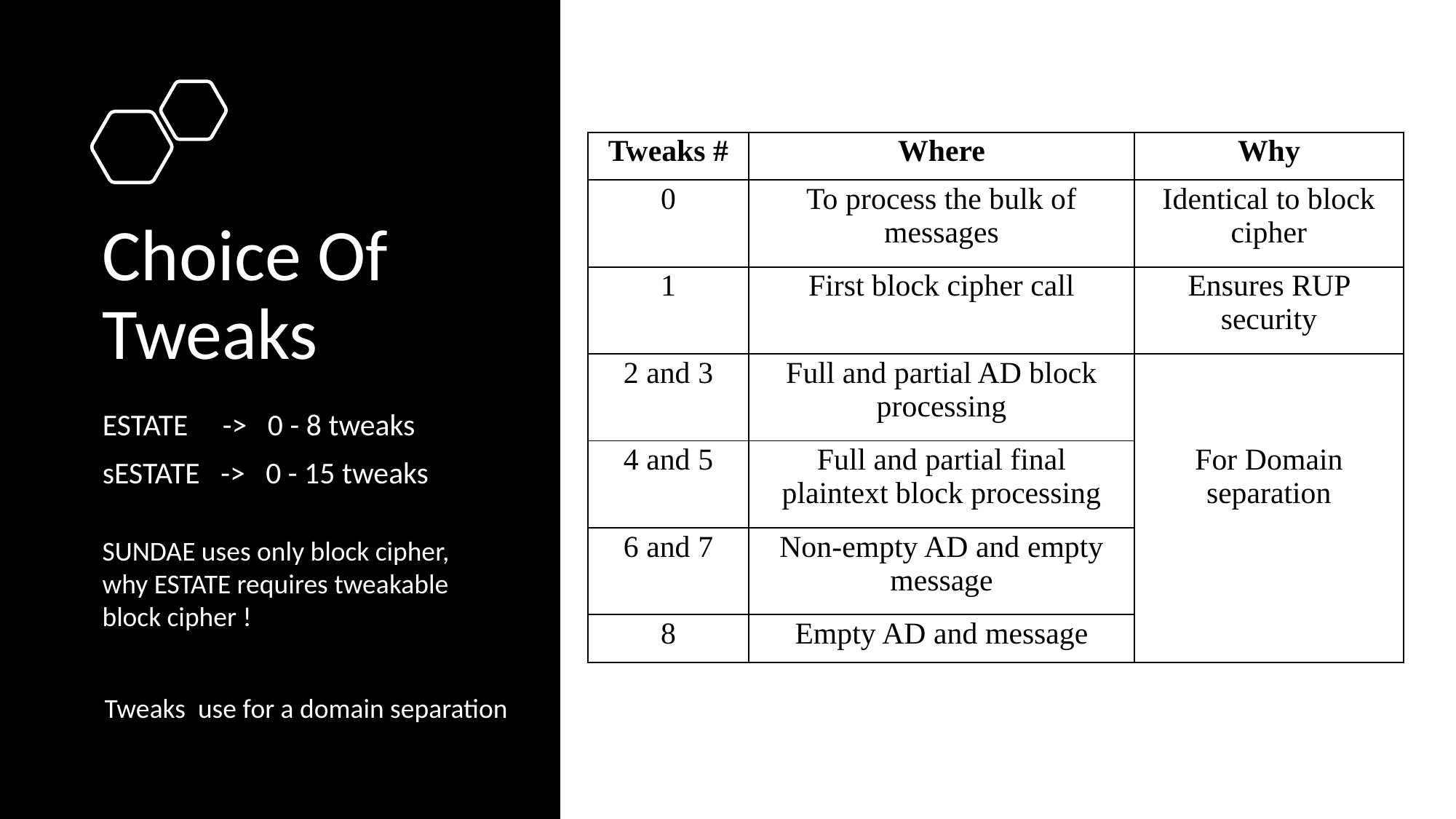

| Tweaks # | Where | Why |
| --- | --- | --- |
| 0 | To process the bulk of messages | Identical to block cipher |
| 1 | First block cipher call | Ensures RUP security |
| 2 and 3 | Full and partial AD block processing | For Domain separation |
| 4 and 5 | Full and partial final plaintext block processing |  |
| 6 and 7 | Non-empty AD and empty message |  |
| 8 | Empty AD and message |  |
# Choice Of Tweaks
ESTATE     ->   0 - 8 tweaks
sESTATE   ->   0 - 15 tweaks

SUNDAE uses only block cipher, why ESTATE requires tweakable block cipher !
Tweaks  use for a domain separation
16